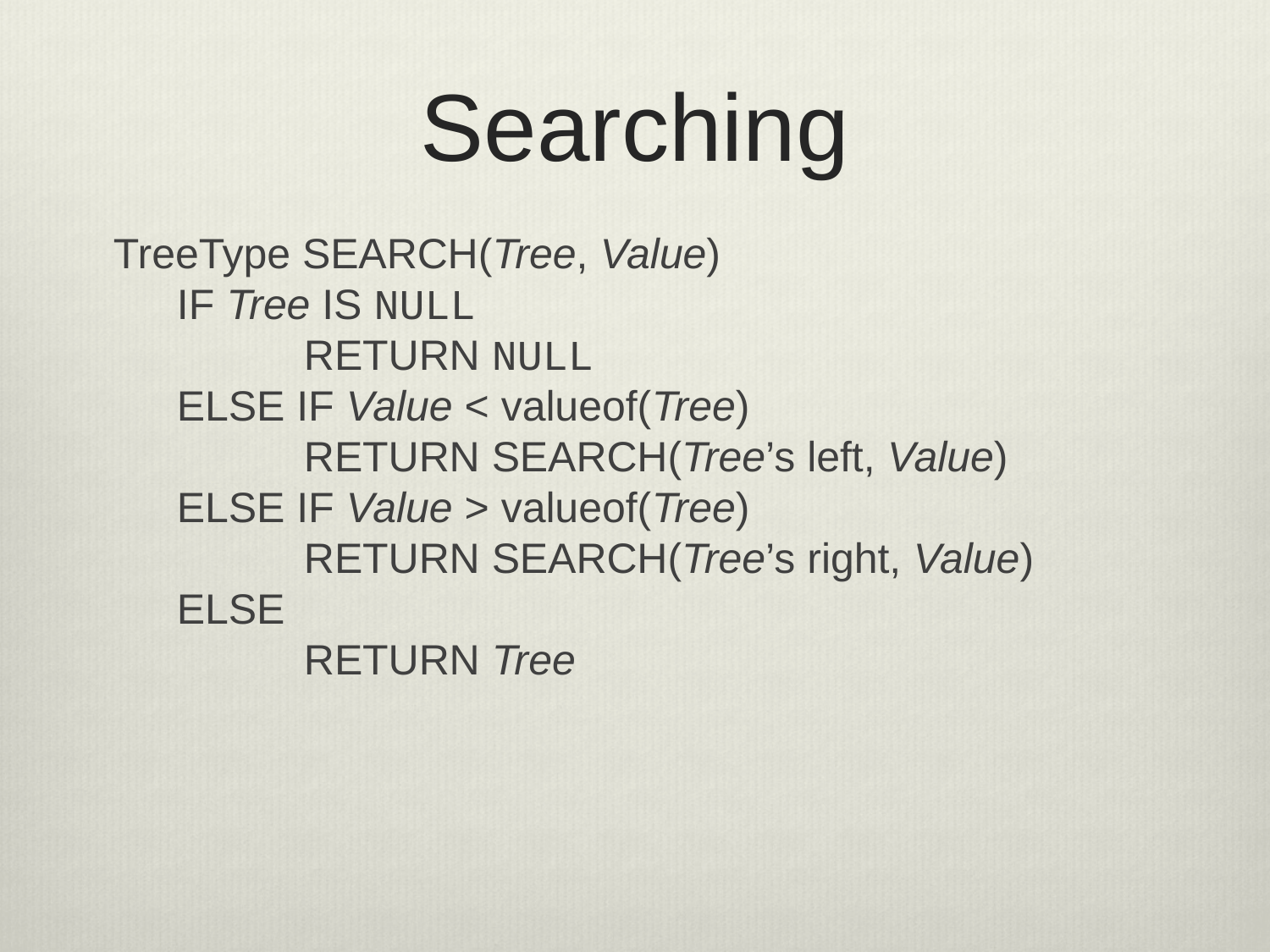

# Searching
TreeType Search(Tree, Value)
IF Tree IS NULL
	RETURN NULL
ELSE IF Value < valueof(Tree)
	RETURN Search(Tree’s left, Value)
ELSE IF Value > valueof(Tree)
	RETURN Search(Tree’s right, Value)
ELSE
	RETURN Tree